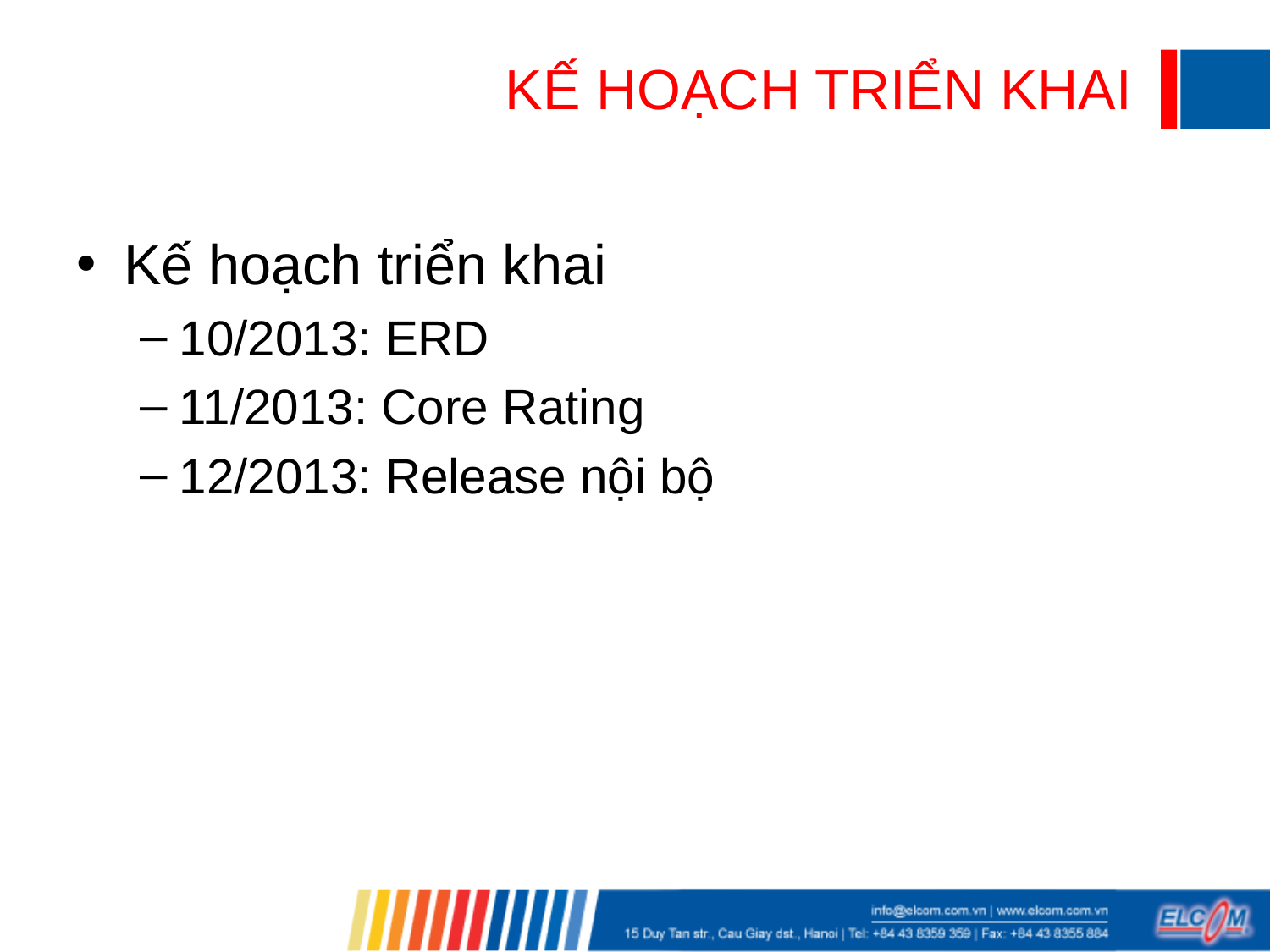

# KẾ HOẠCH TRIỂN KHAI
Kế hoạch triển khai
10/2013: ERD
11/2013: Core Rating
12/2013: Release nội bộ